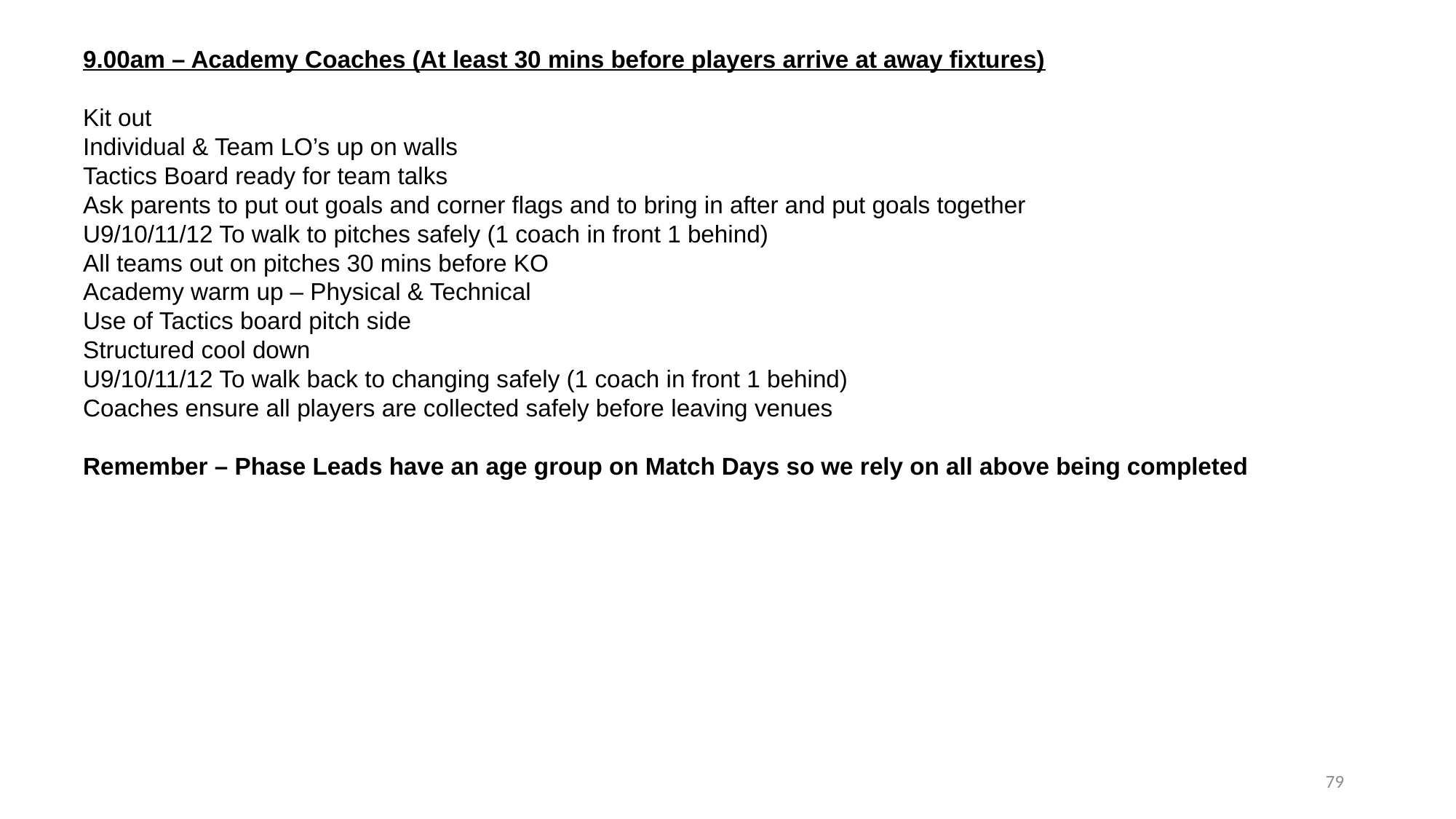

9.00am – Academy Coaches (At least 30 mins before players arrive at away fixtures)

Kit out
Individual & Team LO’s up on walls
Tactics Board ready for team talks
Ask parents to put out goals and corner flags and to bring in after and put goals together
U9/10/11/12 To walk to pitches safely (1 coach in front 1 behind)
All teams out on pitches 30 mins before KO
Academy warm up – Physical & Technical
Use of Tactics board pitch side
Structured cool down
U9/10/11/12 To walk back to changing safely (1 coach in front 1 behind)
Coaches ensure all players are collected safely before leaving venues

Remember – Phase Leads have an age group on Match Days so we rely on all above being completed

79